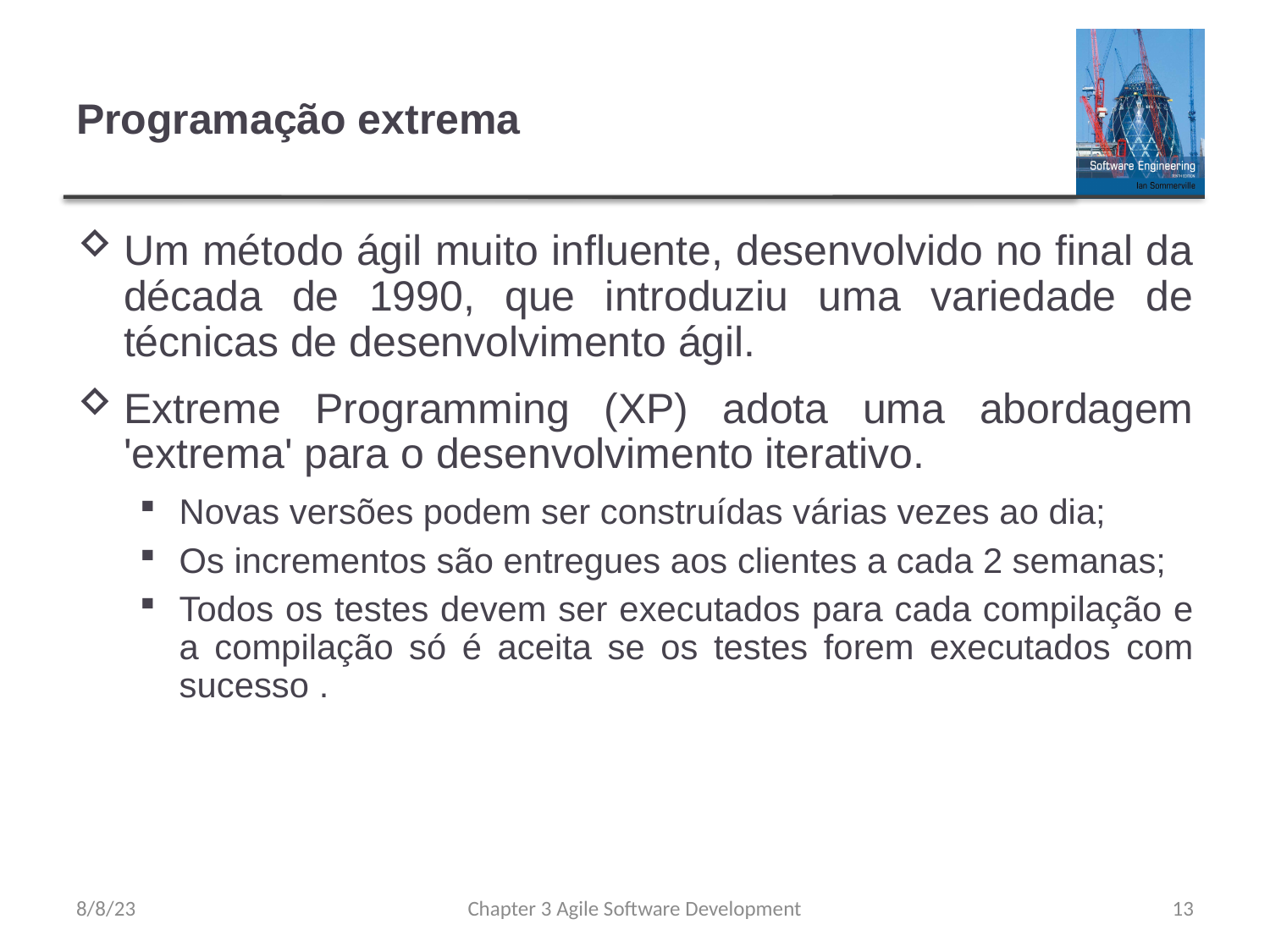

# Programação extrema
Um método ágil muito influente, desenvolvido no final da década de 1990, que introduziu uma variedade de técnicas de desenvolvimento ágil.
Extreme Programming (XP) adota uma abordagem 'extrema' para o desenvolvimento iterativo.
Novas versões podem ser construídas várias vezes ao dia;
Os incrementos são entregues aos clientes a cada 2 semanas;
Todos os testes devem ser executados para cada compilação e a compilação só é aceita se os testes forem executados com sucesso .

8/8/23
Chapter 3 Agile Software Development
13